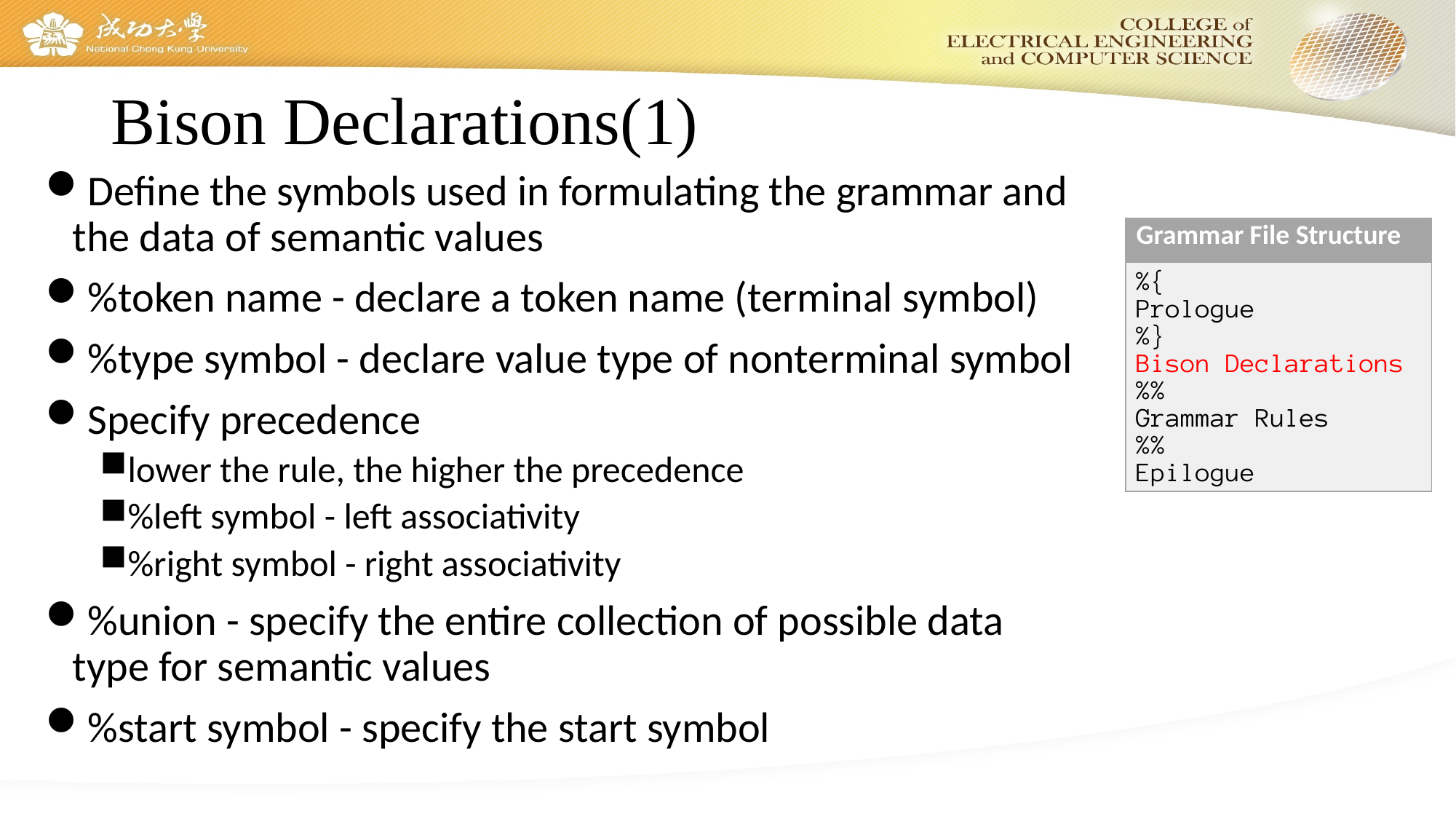

# Bison Declarations(1)
Define the symbols used in formulating the grammar and the data of semantic values
%token name - declare a token name (terminal symbol)
%type symbol - declare value type of nonterminal symbol
Specify precedence
lower the rule, the higher the precedence
%left symbol - left associativity
%right symbol - right associativity
%union - specify the entire collection of possible data type for semantic values
%start symbol - specify the start symbol
| Grammar File Structure |
| --- |
| %{ Prologue %} Bison Declarations %% Grammar Rules %% Epilogue |